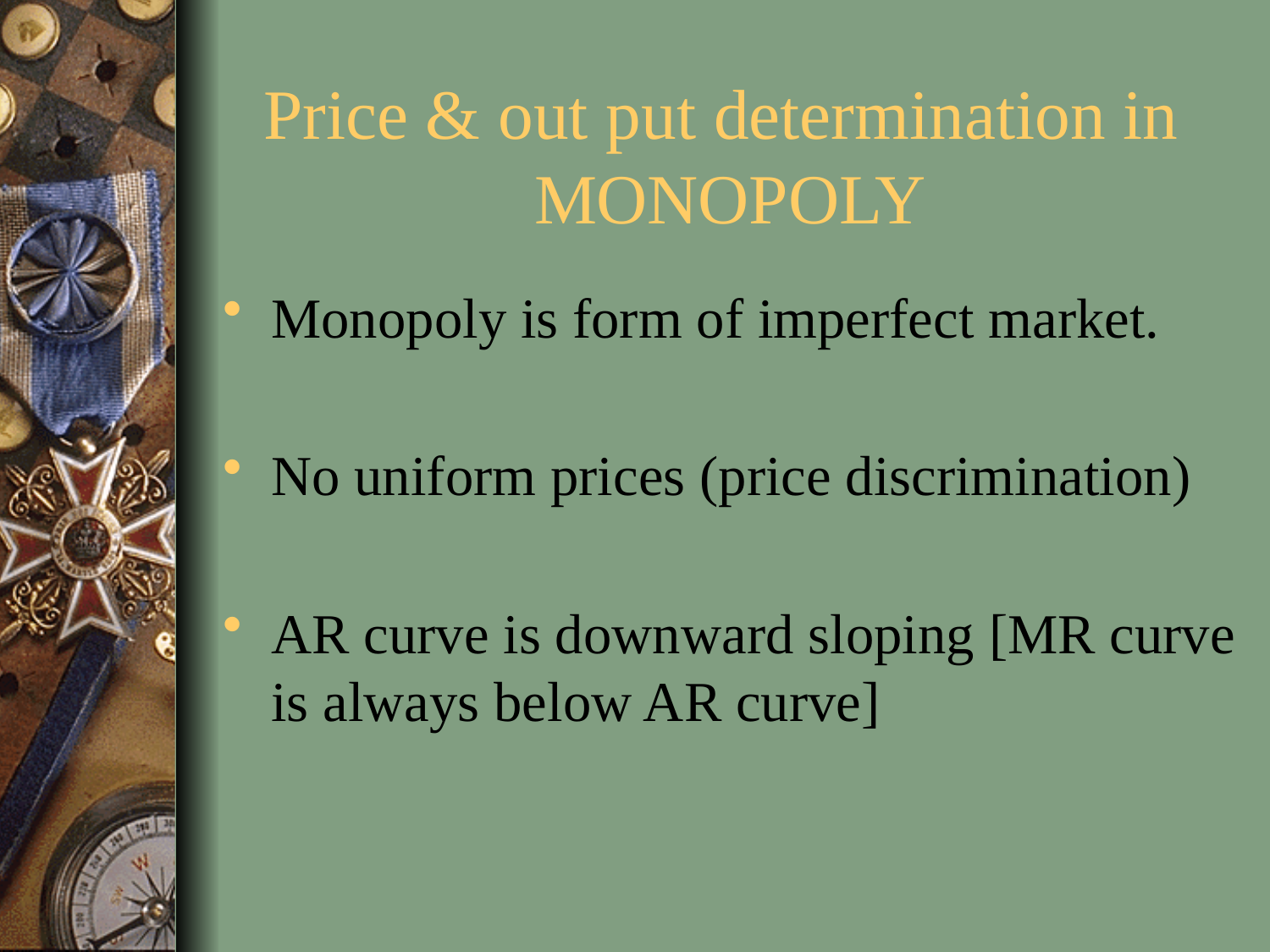

# Price & out put determination in  MONOPOLY
Monopoly is form of imperfect market.

No uniform prices (price discrimination)

AR curve is downward sloping [MR curve is always below AR curve]